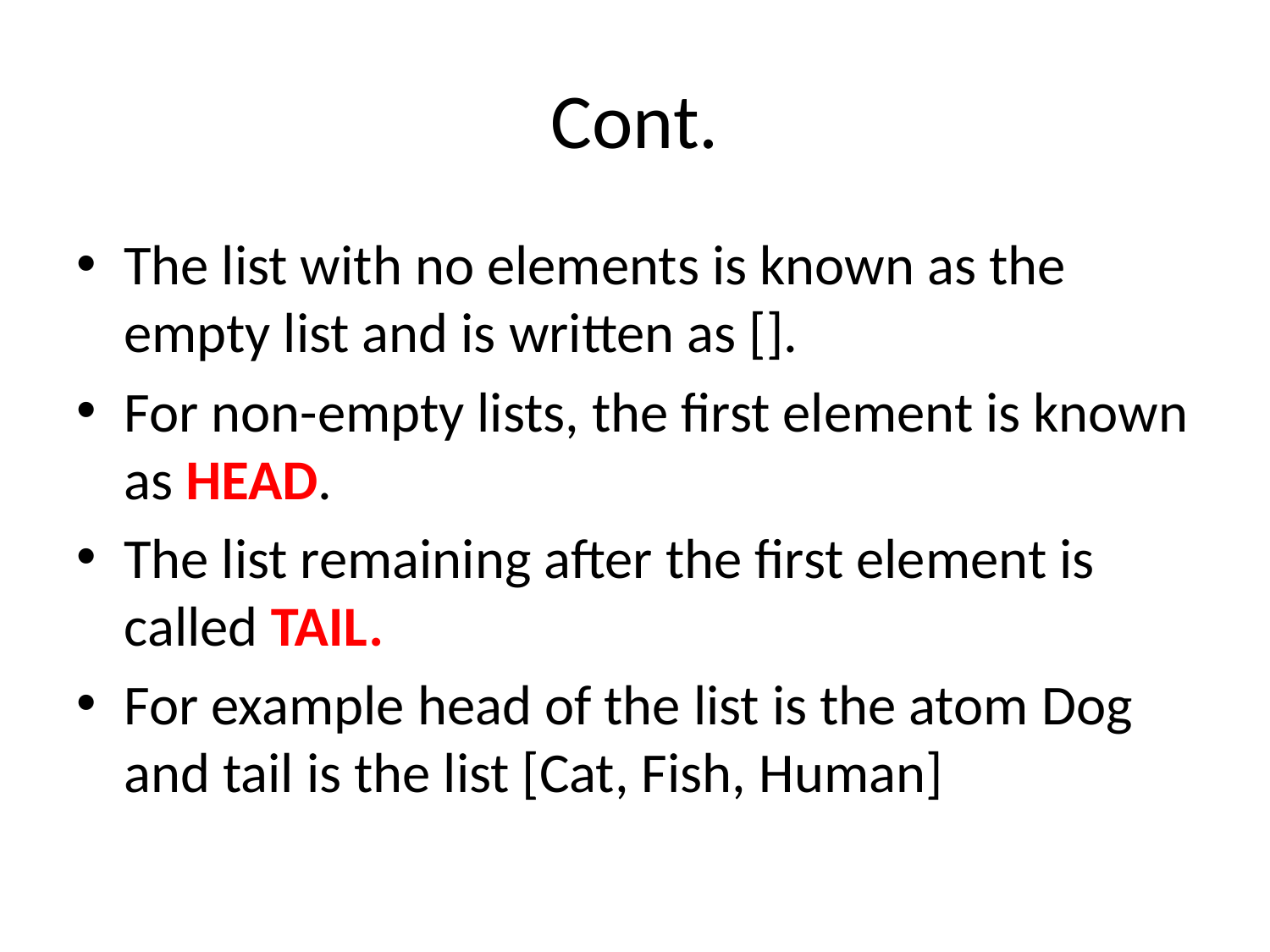

# Cont.
The list with no elements is known as the empty list and is written as [].
For non-empty lists, the first element is known as HEAD.
The list remaining after the first element is called TAIL.
For example head of the list is the atom Dog and tail is the list [Cat, Fish, Human]